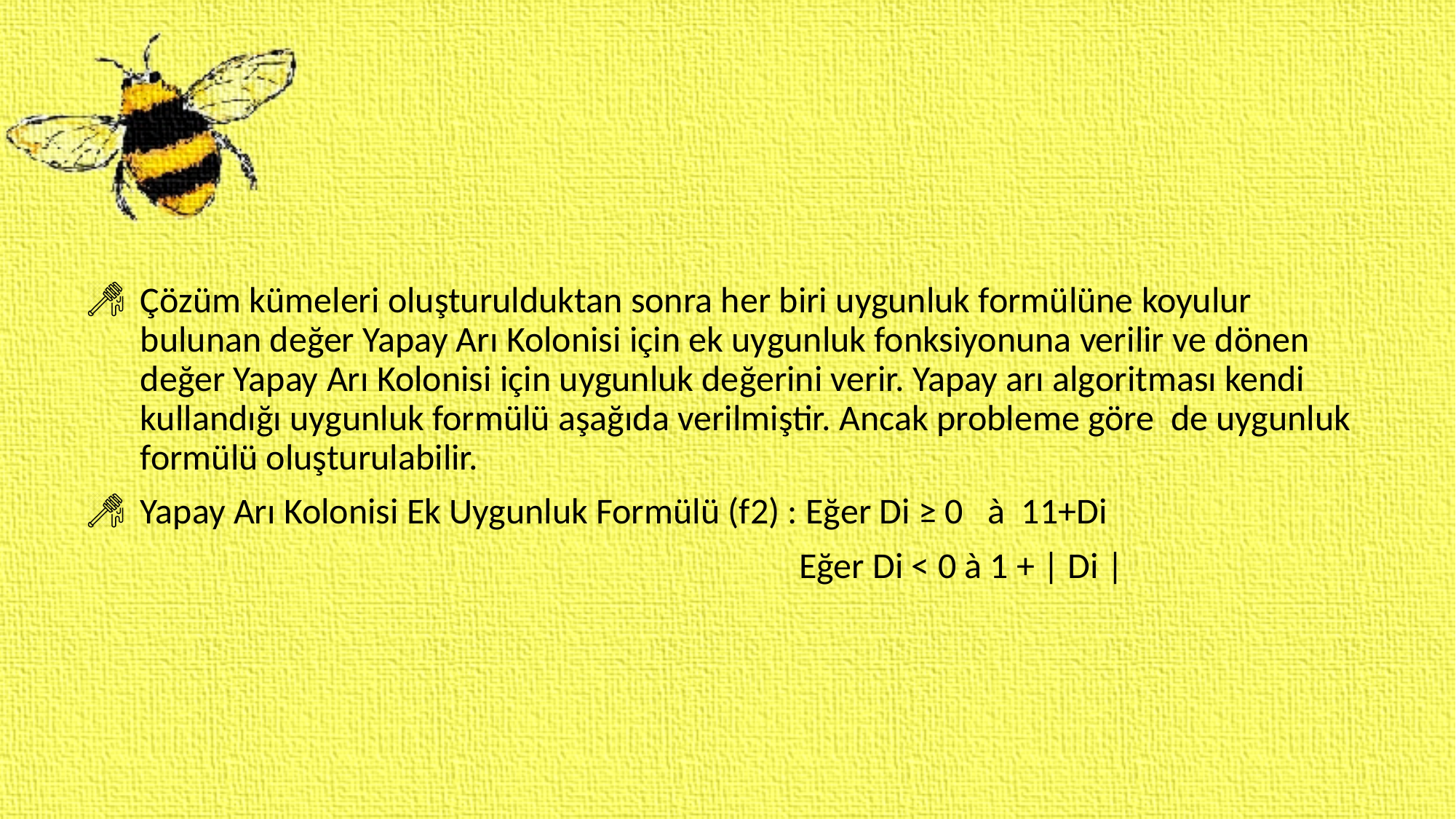

Çözüm kümeleri oluşturulduktan sonra her biri uygunluk formülüne koyulur bulunan değer Yapay Arı Kolonisi için ek uygunluk fonksiyonuna verilir ve dönen değer Yapay Arı Kolonisi için uygunluk değerini verir. Yapay arı algoritması kendi kullandığı uygunluk formülü aşağıda verilmiştir. Ancak probleme göre  de uygunluk formülü oluşturulabilir.
Yapay Arı Kolonisi Ek Uygunluk Formülü (f2) : Eğer Di ≥ 0   à  11+Di
                                                                                       Eğer Di < 0 à 1 + | Di |